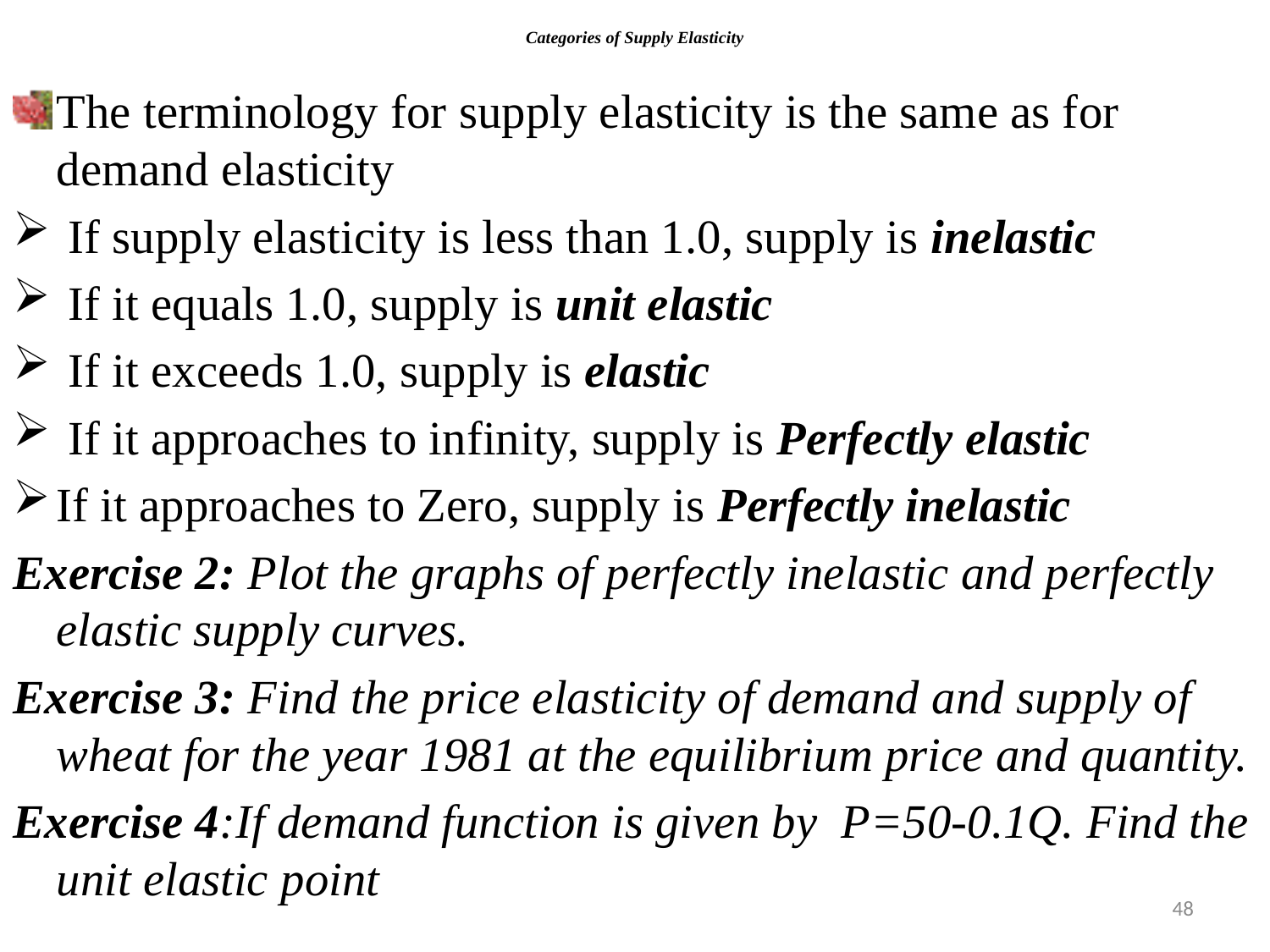

# Categories of Supply Elasticity
The terminology for supply elasticity is the same as for demand elasticity
 If supply elasticity is less than 1.0, supply is inelastic
 If it equals 1.0, supply is unit elastic
 If it exceeds 1.0, supply is elastic
 If it approaches to infinity, supply is Perfectly elastic
If it approaches to Zero, supply is Perfectly inelastic
Exercise 2: Plot the graphs of perfectly inelastic and perfectly elastic supply curves.
Exercise 3: Find the price elasticity of demand and supply of wheat for the year 1981 at the equilibrium price and quantity.
Exercise 4:If demand function is given by  P=50-0.1Q. Find the unit elastic point

48